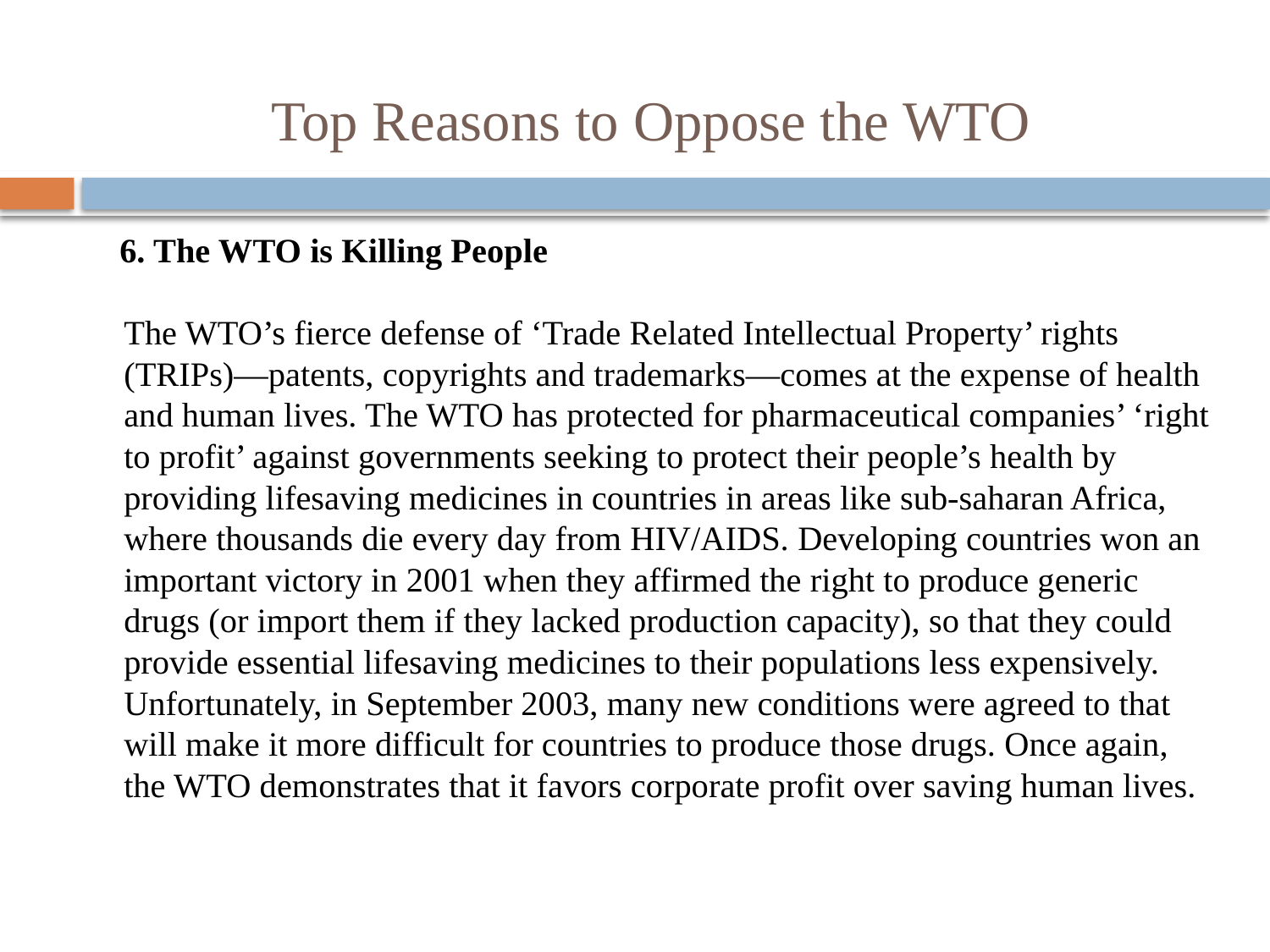

# Top Reasons to Oppose the WTO
    6. The WTO is Killing People
The WTO’s fierce defense of ‘Trade Related Intellectual Property’ rights (TRIPs)—patents, copyrights and trademarks—comes at the expense of health and human lives. The WTO has protected for pharmaceutical companies’ ‘right to profit’ against governments seeking to protect their people’s health by providing lifesaving medicines in countries in areas like sub-saharan Africa, where thousands die every day from HIV/AIDS. Developing countries won an important victory in 2001 when they affirmed the right to produce generic drugs (or import them if they lacked production capacity), so that they could provide essential lifesaving medicines to their populations less expensively. Unfortunately, in September 2003, many new conditions were agreed to that will make it more difficult for countries to produce those drugs. Once again, the WTO demonstrates that it favors corporate profit over saving human lives.